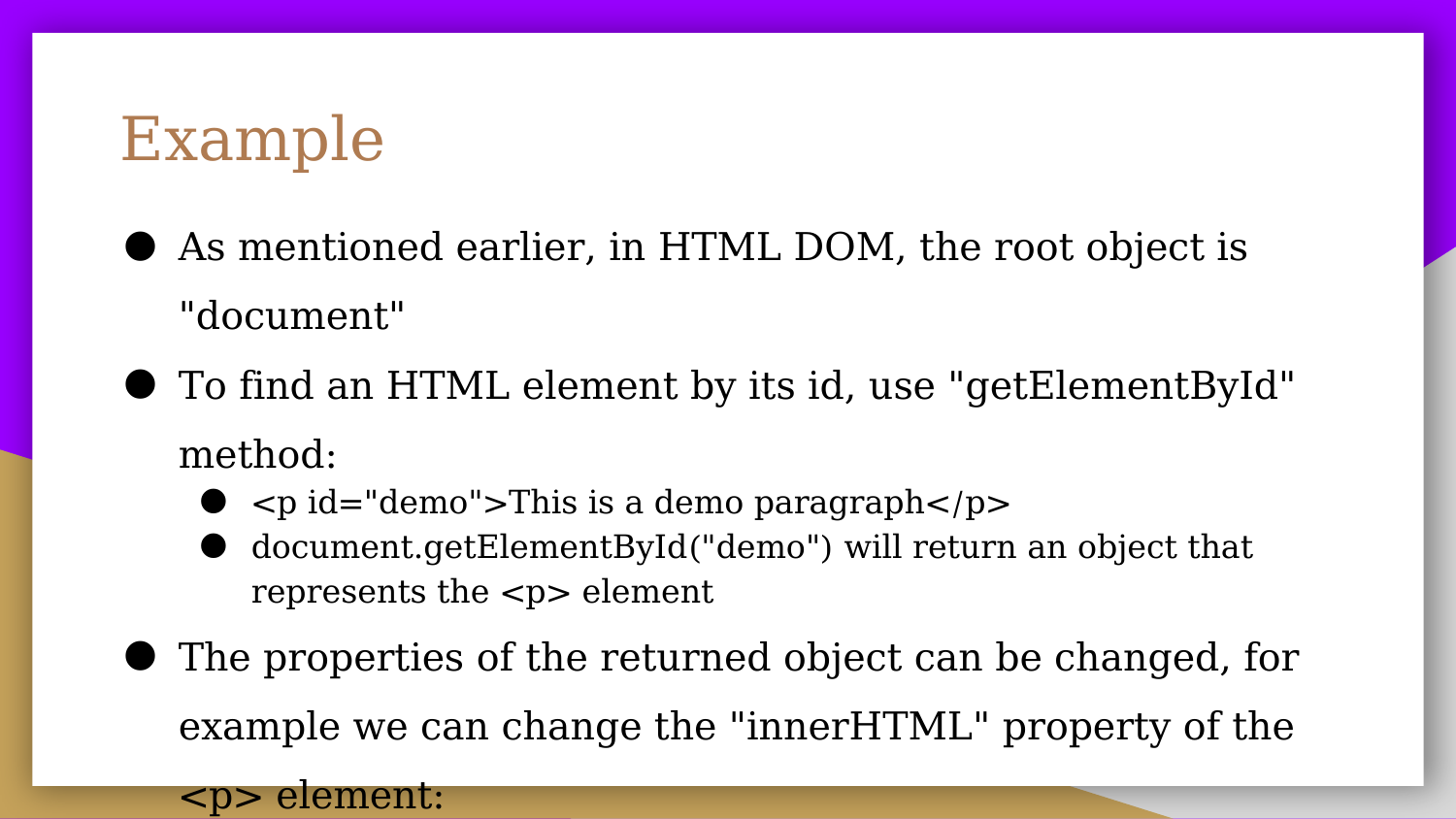

# Example
As mentioned earlier, in HTML DOM, the root object is "document"
To find an HTML element by its id, use "getElementById" method:
<p id="demo">This is a demo paragraph</p>
document.getElementById("demo") will return an object that represents the <p> element
The properties of the returned object can be changed, for example we can change the "innerHTML" property of the <p> element:
document.getElementById("demo").innerHTML = "New text";